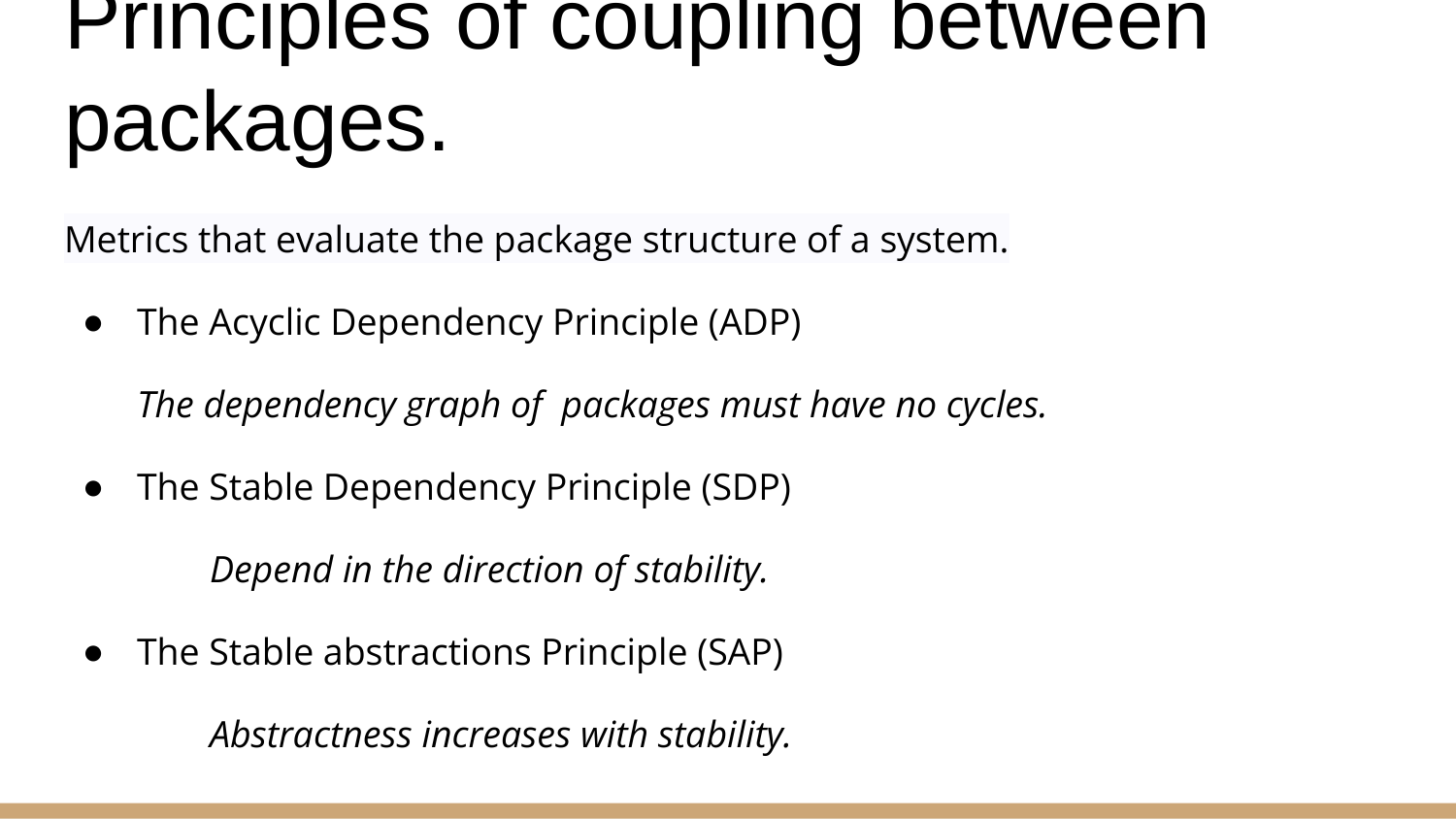

# Principles of coupling between packages.
Metrics that evaluate the package structure of a system.
The Acyclic Dependency Principle (ADP)
The dependency graph of  packages must have no cycles.
The Stable Dependency Principle (SDP)
	Depend in the direction of stability.
The Stable abstractions Principle (SAP)
	Abstractness increases with stability.